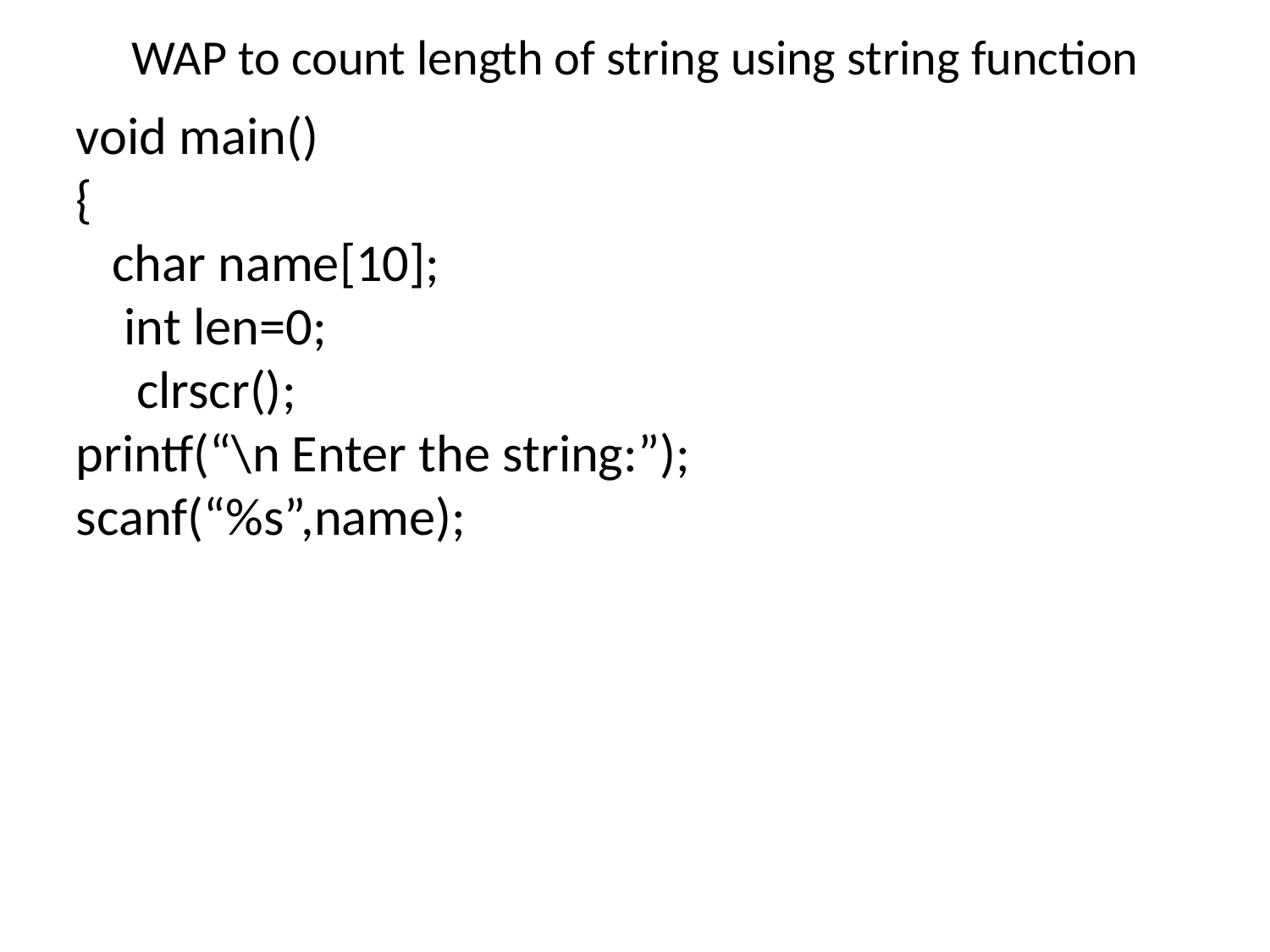

WAP to count length of string using string function
void main()
{
   char name[10];
    int len=0;
     clrscr();
printf(“\n Enter the string:”);
scanf(“%s”,name);